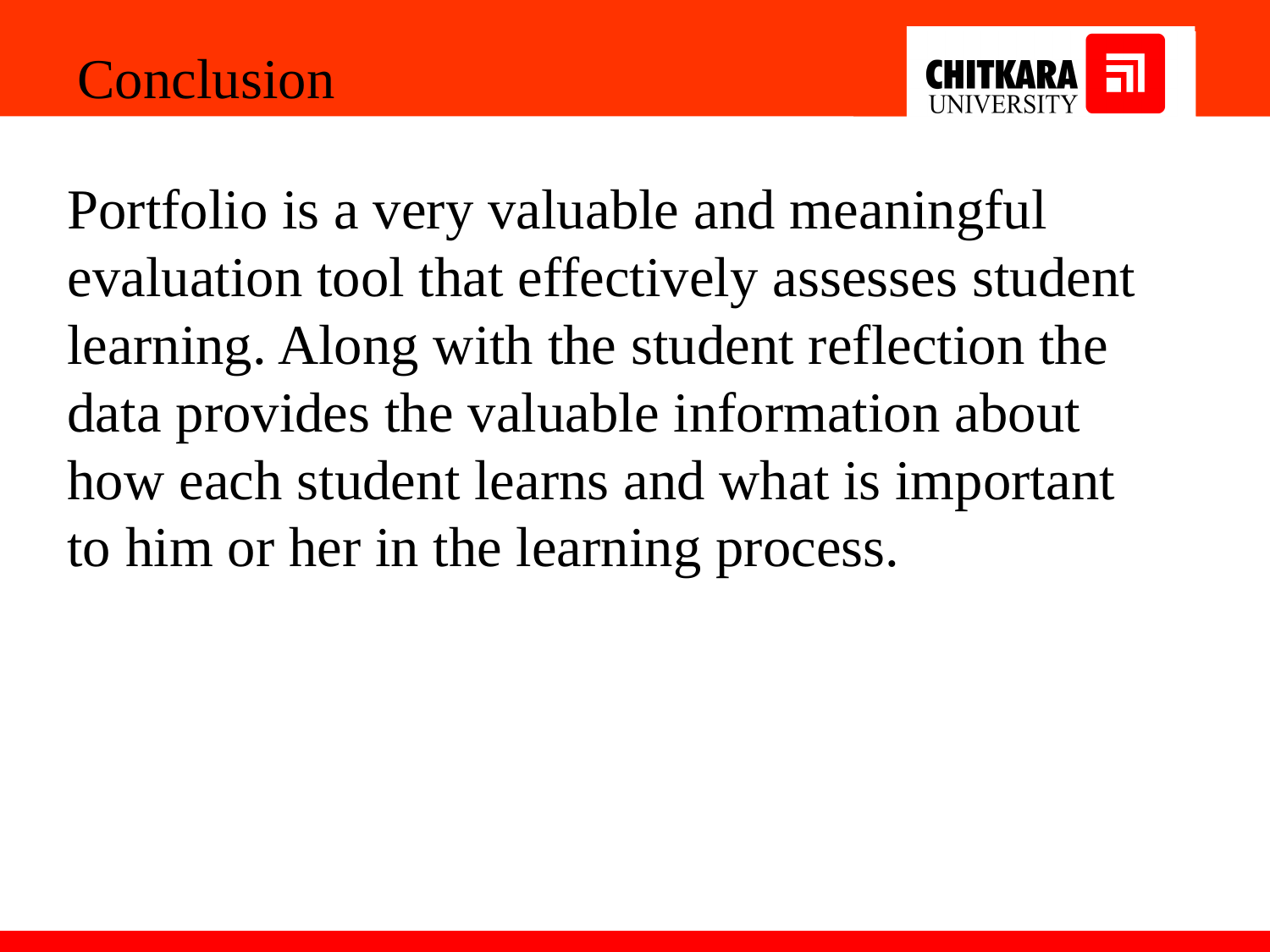

Conclusion
Portfolio is a very valuable and meaningful evaluation tool that effectively assesses student learning. Along with the student reflection the data provides the valuable information about how each student learns and what is important to him or her in the learning process.